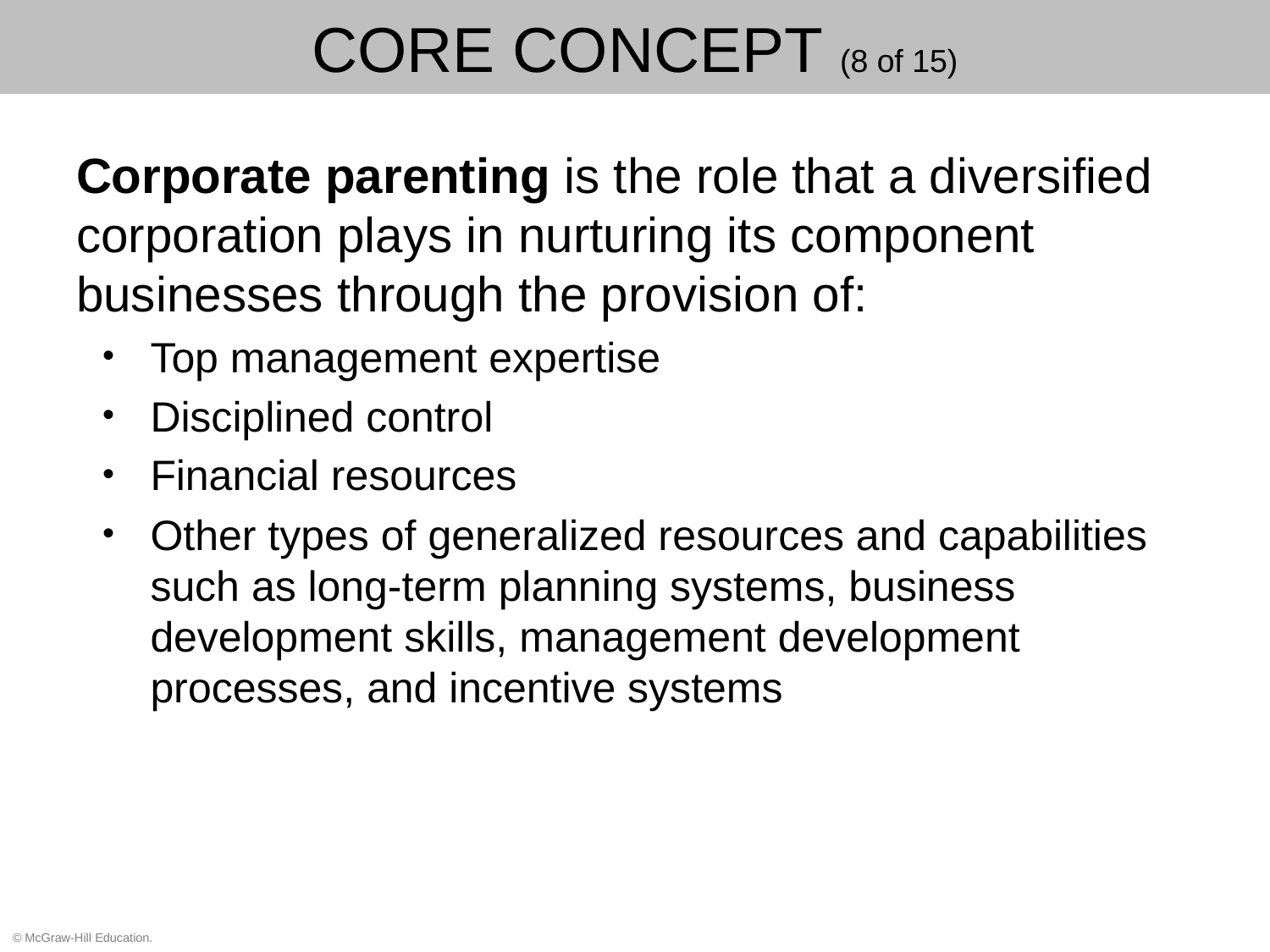

# Core Concept (8 of 15)
Corporate parenting is the role that a diversified corporation plays in nurturing its component businesses through the provision of:
Top management expertise
Disciplined control
Financial resources
Other types of generalized resources and capabilities such as long-term planning systems, business development skills, management development processes, and incentive systems